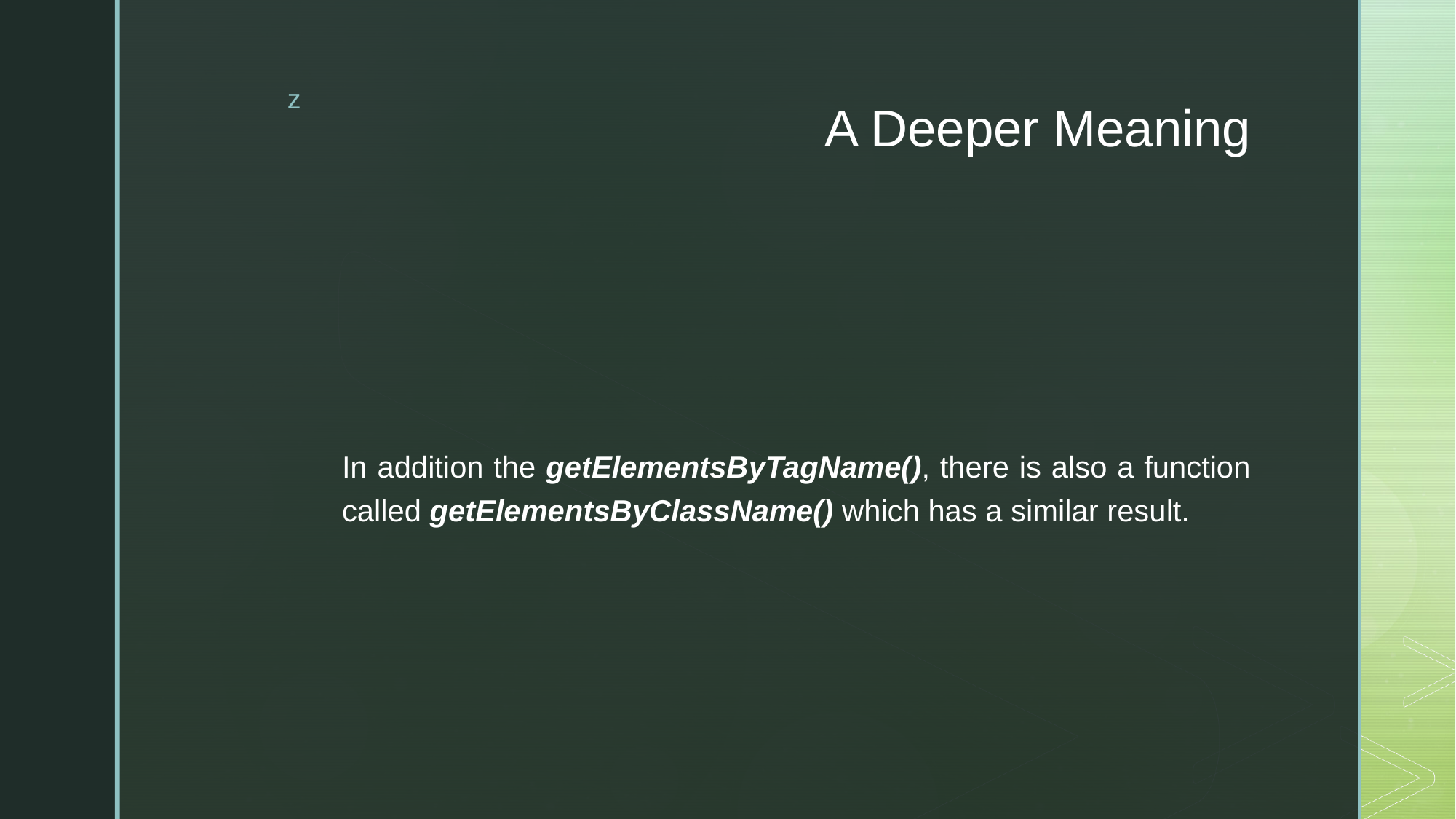

# A Deeper Meaning
In addition the getElementsByTagName(), there is also a function called getElementsByClassName() which has a similar result.